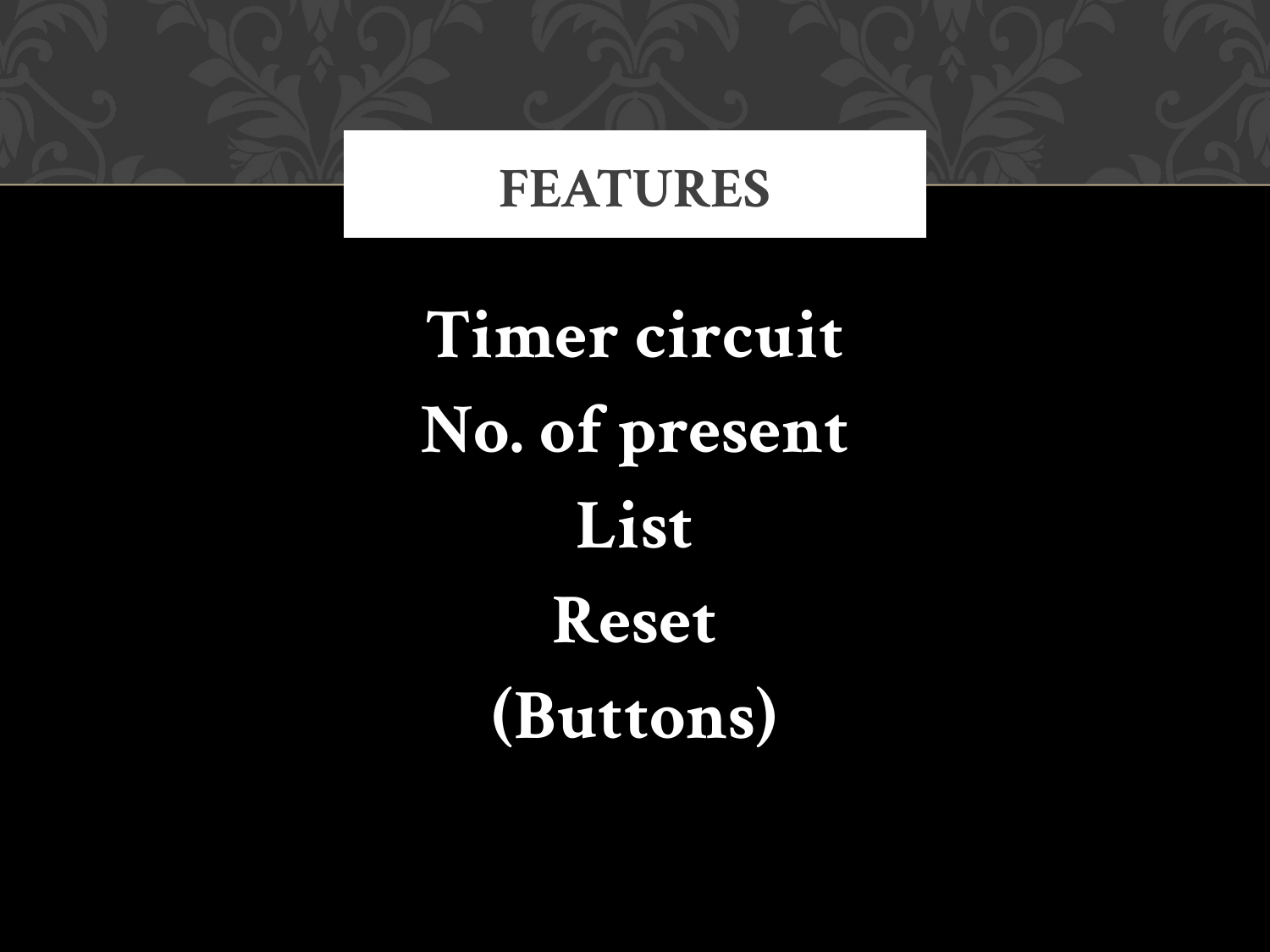

# Features
Timer circuit
No. of present
List
Reset
(Buttons)